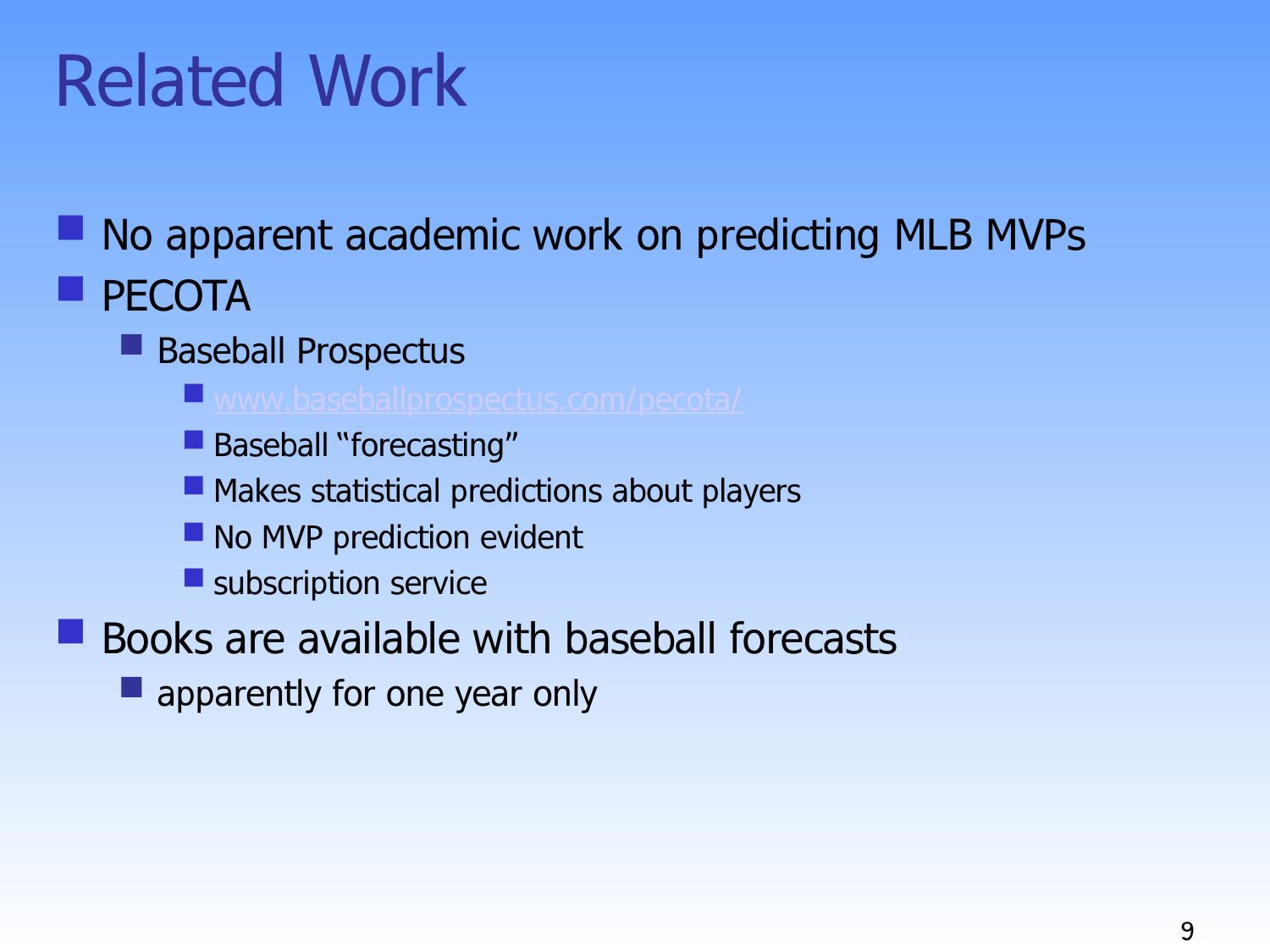

Related Work
No apparent academic work on predicting MLB MVPs
PECOTA
Baseball Prospectus
www.baseballprospectus.com/pecota/
Baseball “forecasting”
Makes statistical predictions about players
No MVP prediction evident
subscription service
Books are available with baseball forecasts
apparently for one year only
9